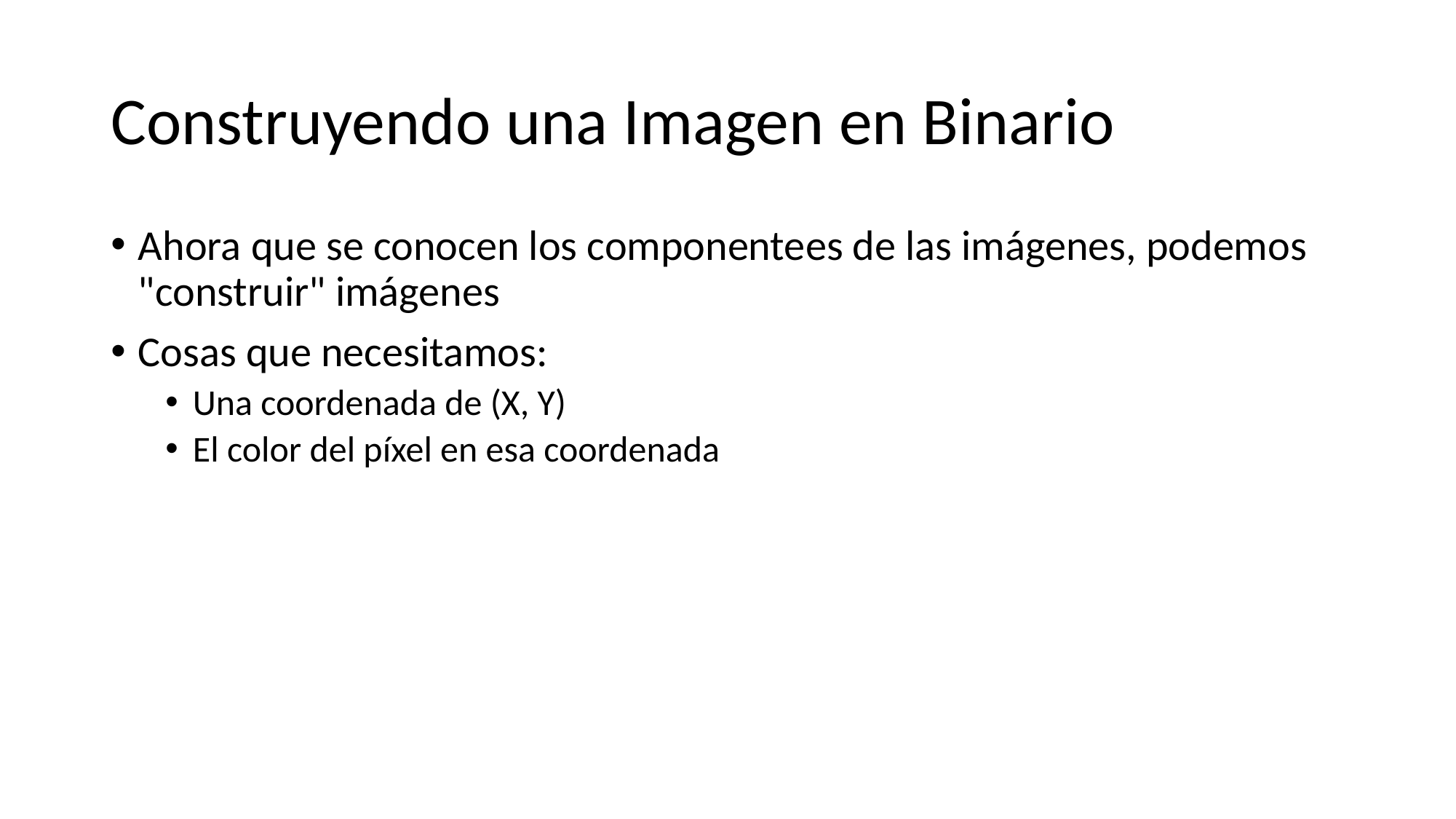

# Construyendo una Imagen en Binario
Ahora que se conocen los componentees de las imágenes, podemos "construir" imágenes
Cosas que necesitamos:
Una coordenada de (X, Y)
El color del píxel en esa coordenada